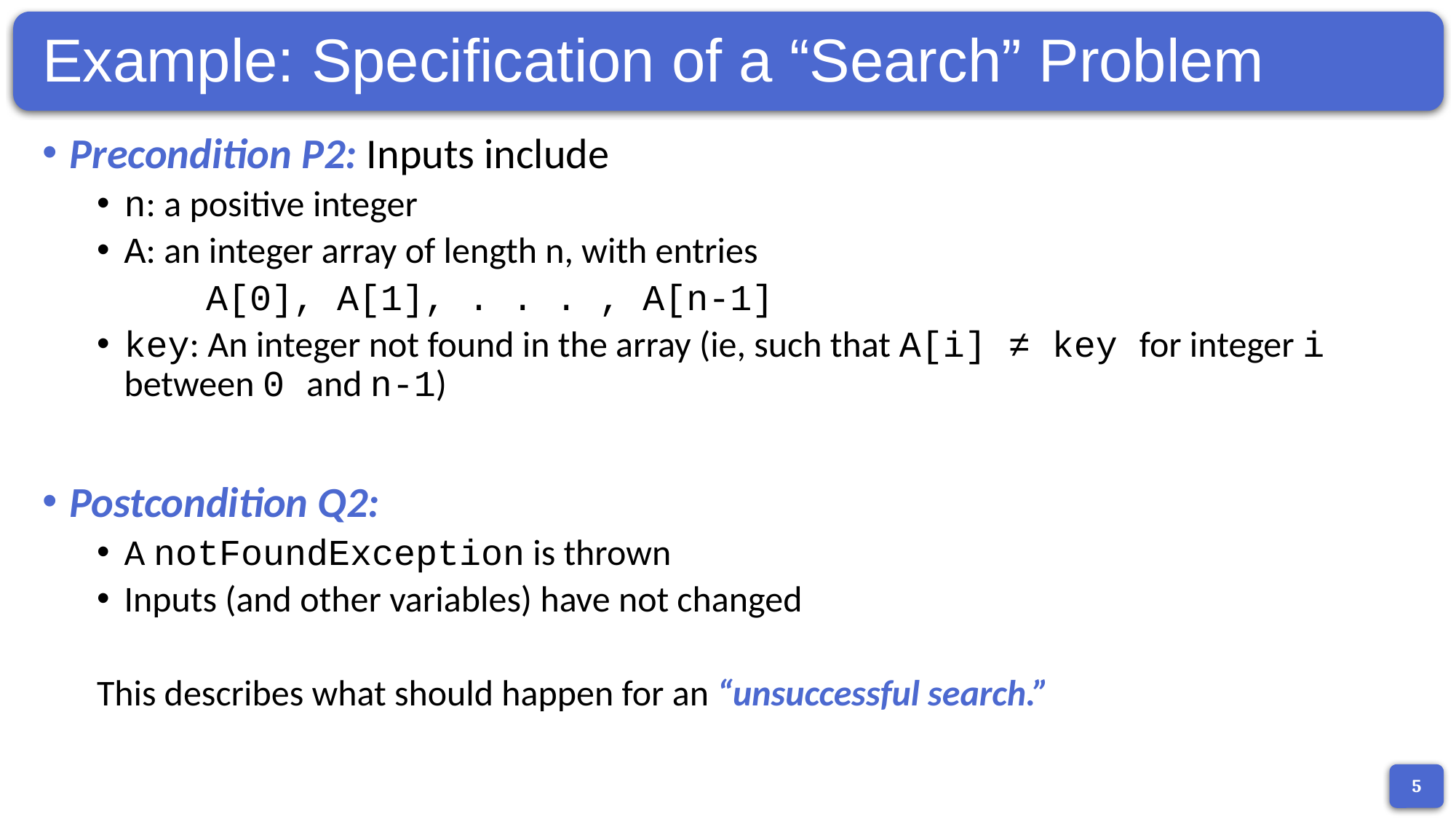

# Example: Specification of a “Search” Problem
Precondition P2: Inputs include
n: a positive integer
A: an integer array of length n, with entries
	A[0], A[1], . . . , A[n-1]
key: An integer not found in the array (ie, such that A[i] ≠ key for integer i between 0 and n-1)

Postcondition Q2:
A notFoundException is thrown
Inputs (and other variables) have not changed

This describes what should happen for an “unsuccessful search.”
5